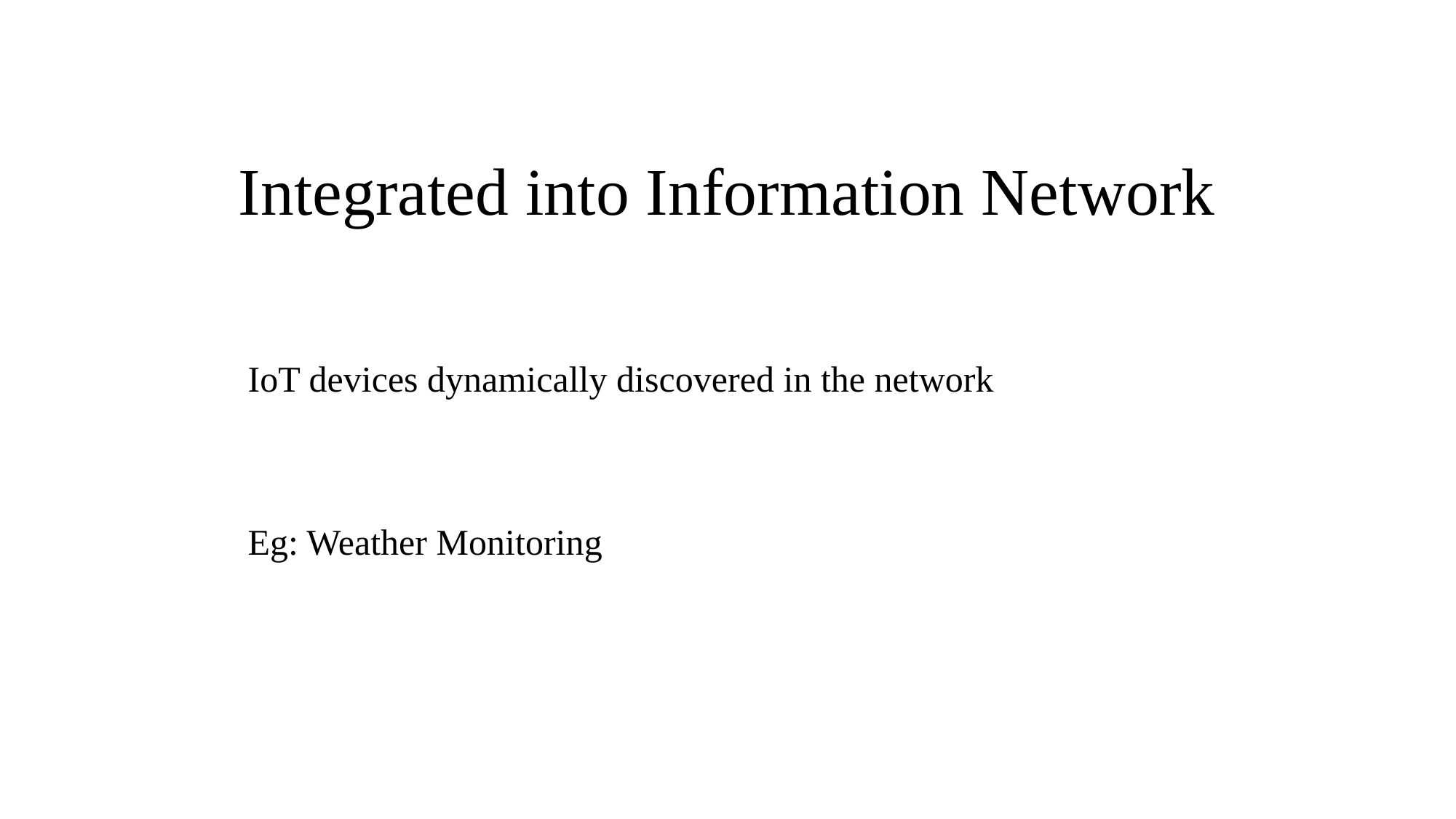

# Integrated into Information Network
IoT devices dynamically discovered in the network

Eg: Weather Monitoring